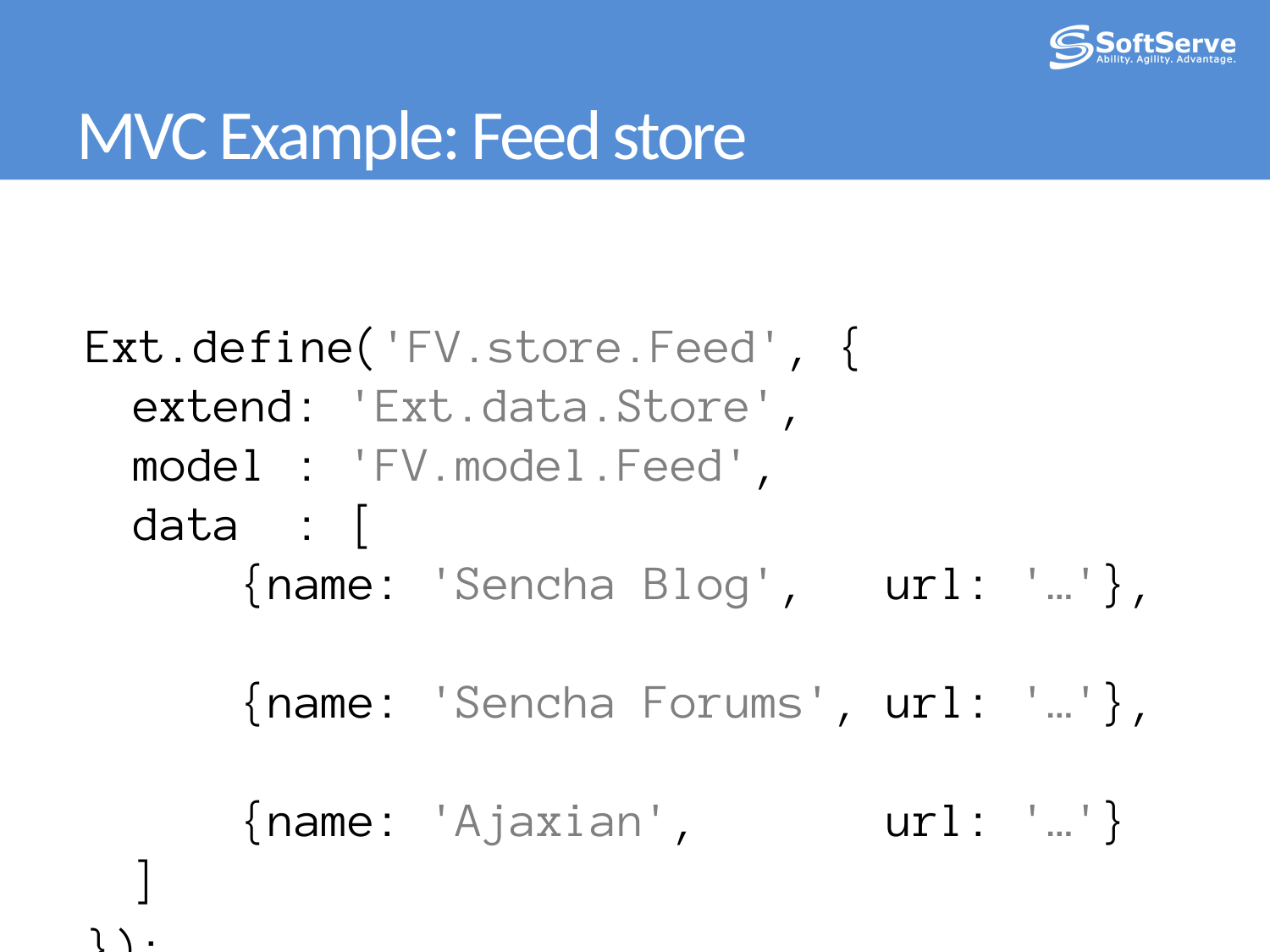

# MVC Example: Feed store
Ext.define('FV.store.Feed', {
extend: 'Ext.data.Store',
model : 'FV.model.Feed',
data  : [
    {name: 'Sencha Blog',   url: '…'},
    {name: 'Sencha Forums', url: '…'},
    {name: 'Ajaxian',       url: '…'}
]
});